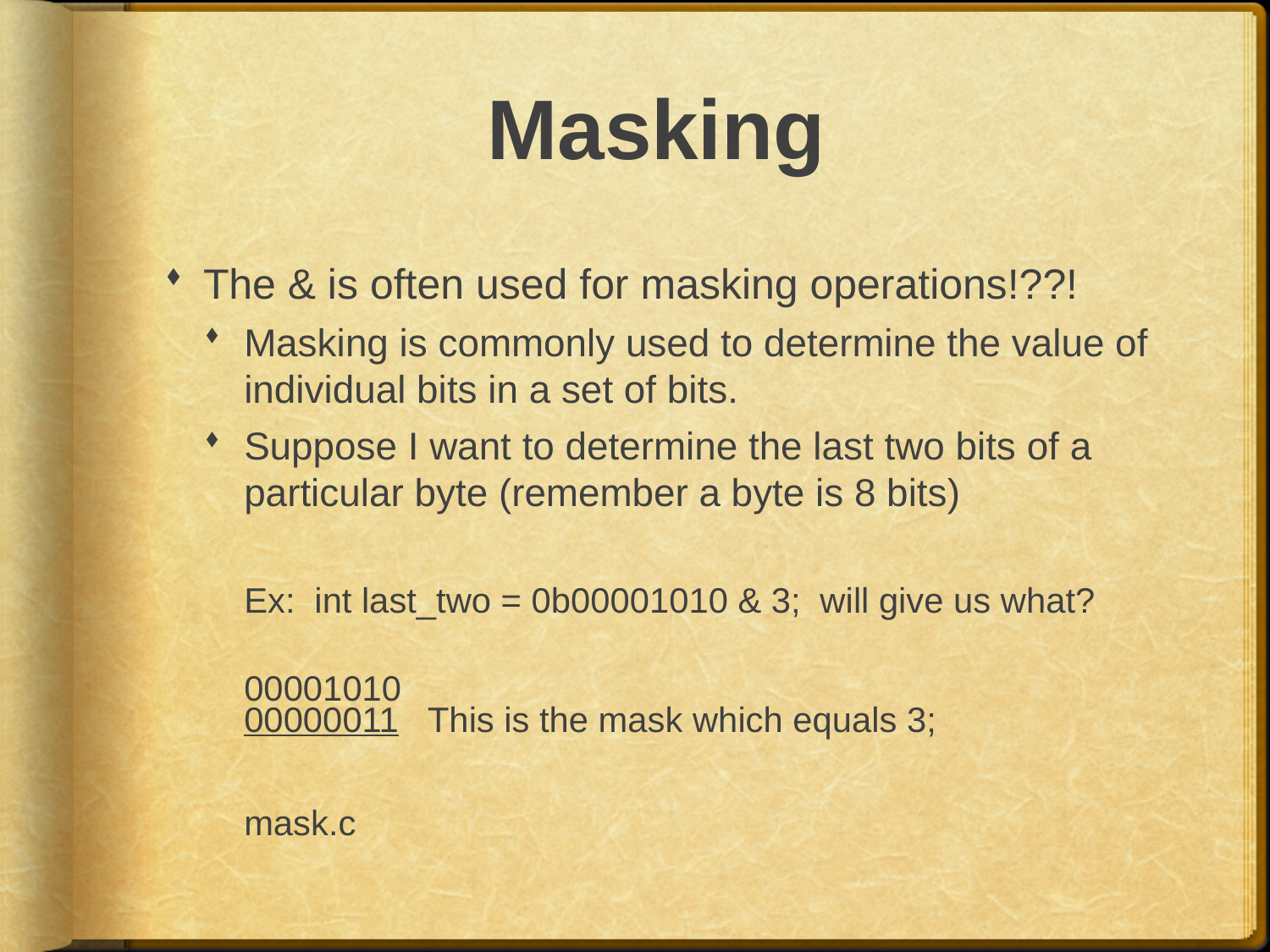

# Masking
The & is often used for masking operations!??!
Masking is commonly used to determine the value of individual bits in a set of bits.
Suppose I want to determine the last two bits of a particular byte (remember a byte is 8 bits)

Ex:  int last_two = 0b00001010 & 3;  will give us what?

00001010
00000011   This is the mask which equals 3;

mask.c